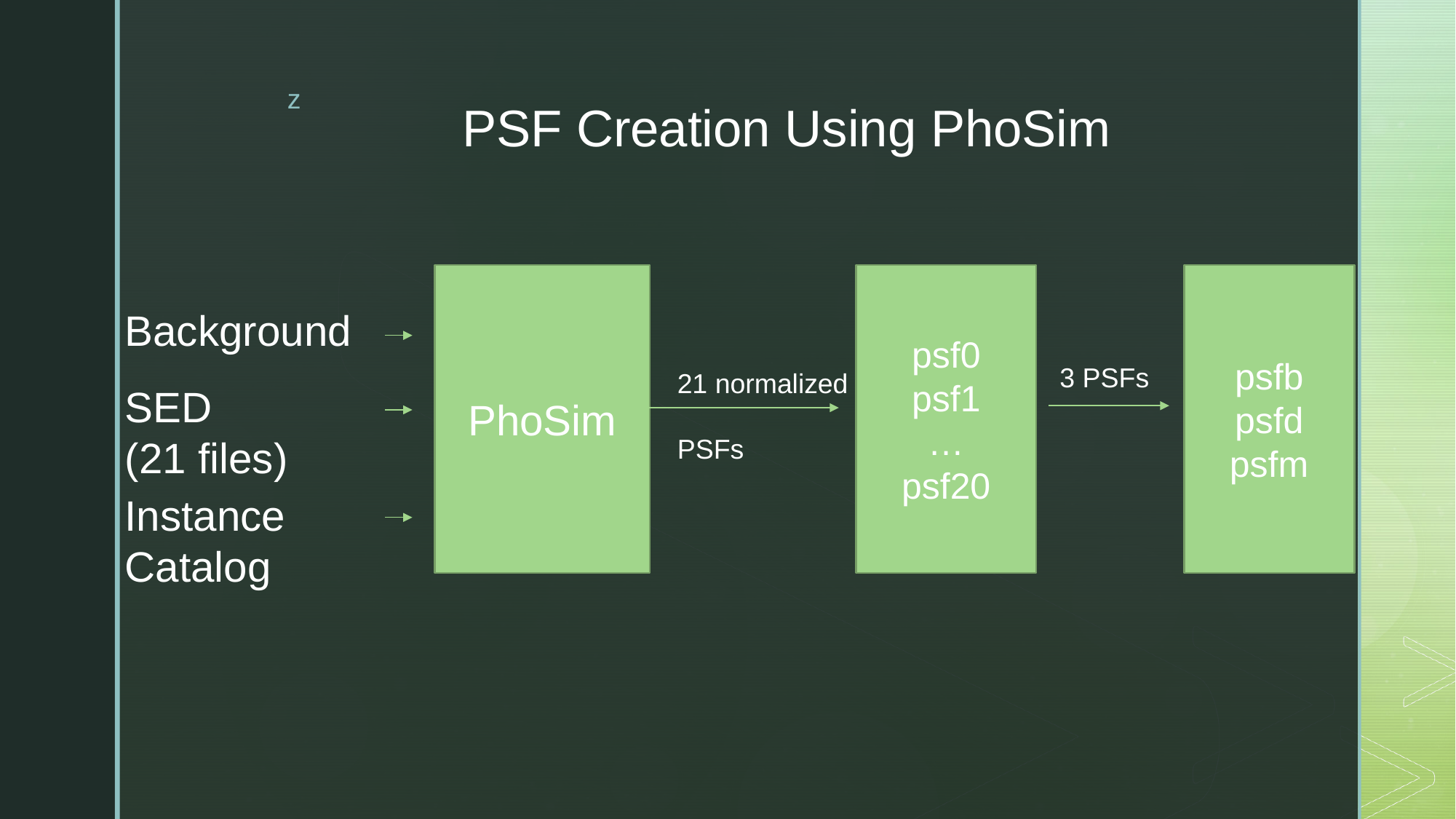

# PSF Creation Using PhoSim
PhoSim
psf0
psf1
…
psf20
psfb
psfd
psfm
Background
3 PSFs

21 normalized

PSFs
SED
(21 files)
Instance Catalog